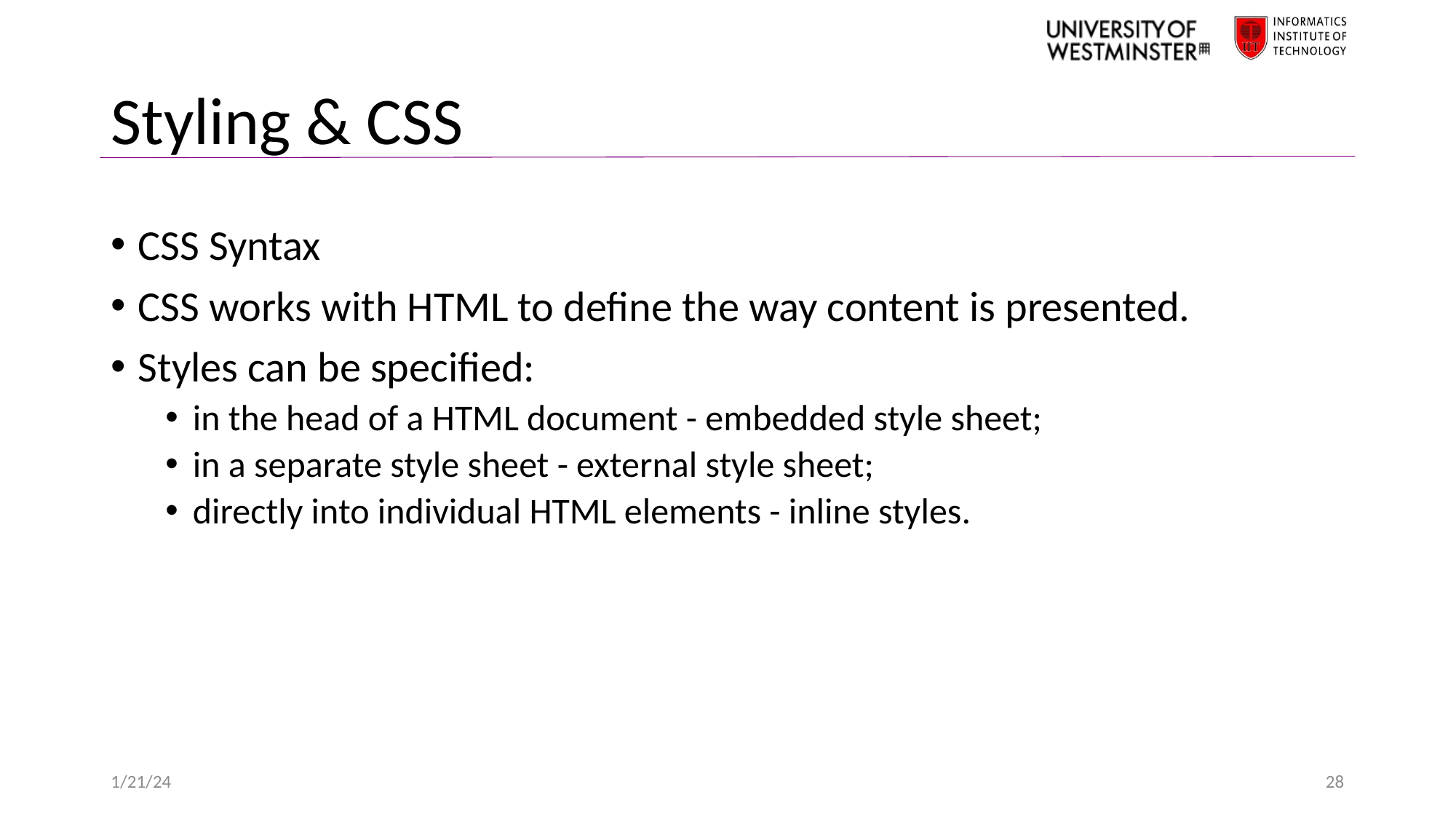

# Styling & CSS
CSS Syntax
CSS works with HTML to define the way content is presented.
Styles can be specified:
in the head of a HTML document - embedded style sheet;
in a separate style sheet - external style sheet;
directly into individual HTML elements - inline styles.
1/21/24
28